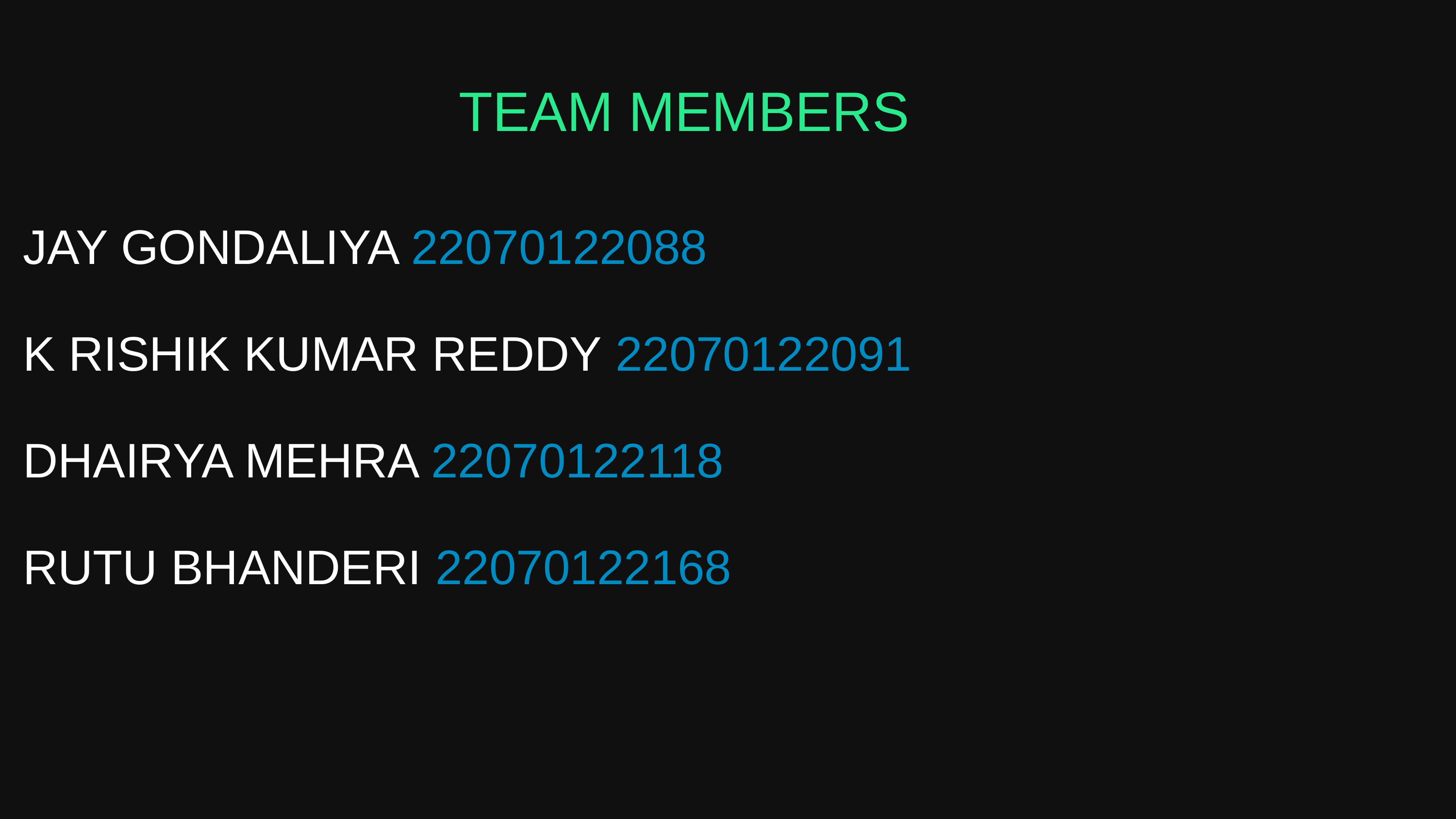

TEAM MEMBERS
JAY GONDALIYA 22070122088

K RISHIK KUMAR REDDY 22070122091

DHAIRYA MEHRA 22070122118

RUTU BHANDERI 22070122168